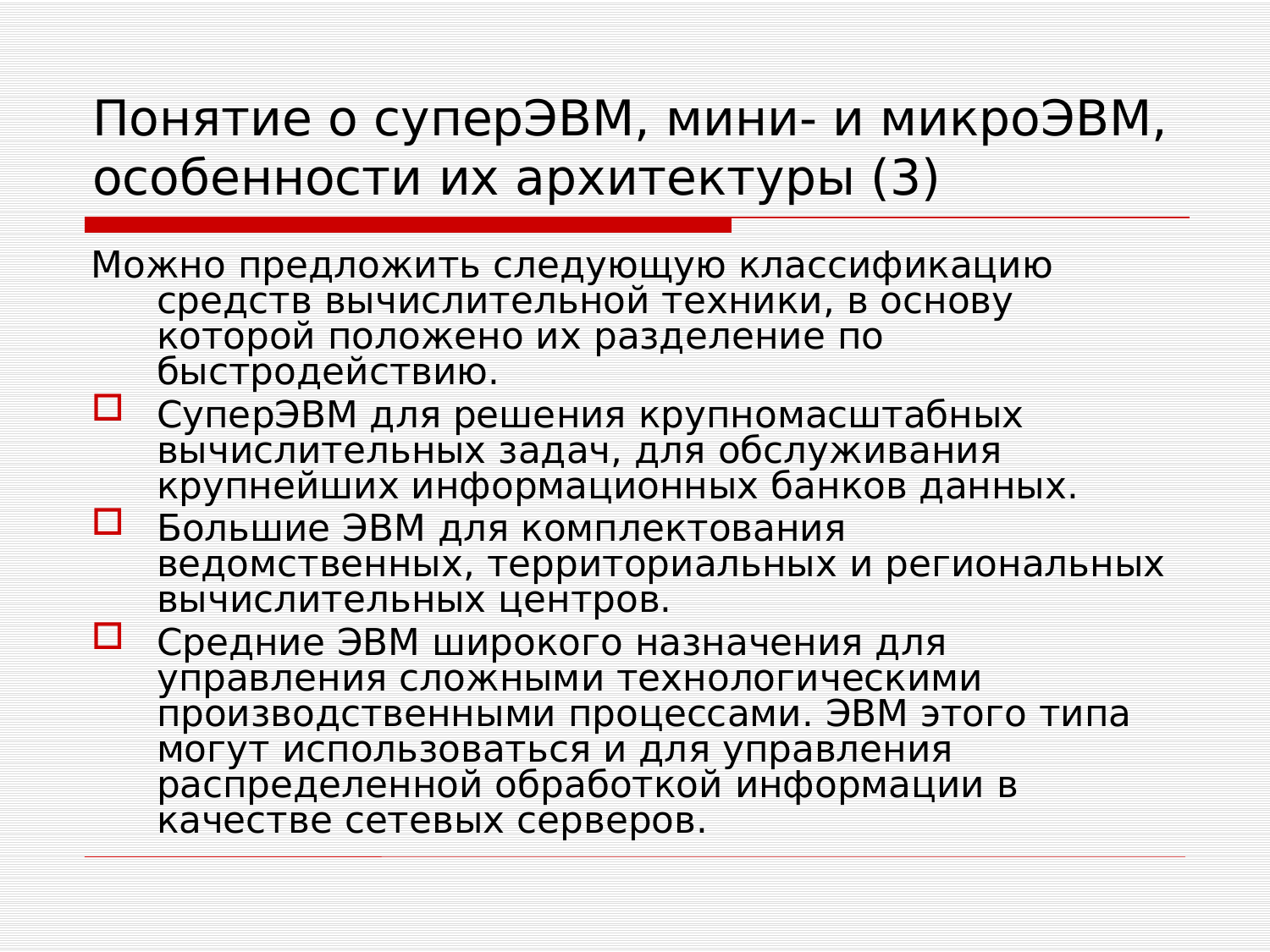

# Понятие о суперЭВМ, мини- и микроЭВМ, особенности их архитектуры (3)
Можно предложить следующую классификацию средств вычислительной техники, в основу которой положено их разделение по быстродействию.
СуперЭВМ для решения крупномасштабных вычислительных задач, для обслуживания крупнейших информационных банков данных.
Большие ЭВМ для комплектования ведомственных, территориальных и региональных вычислительных центров.
Средние ЭВМ широкого назначения для управления сложными технологическими производственными процессами. ЭВМ этого типа могут использоваться и для управления распределенной обработкой информации в качестве сетевых серверов.